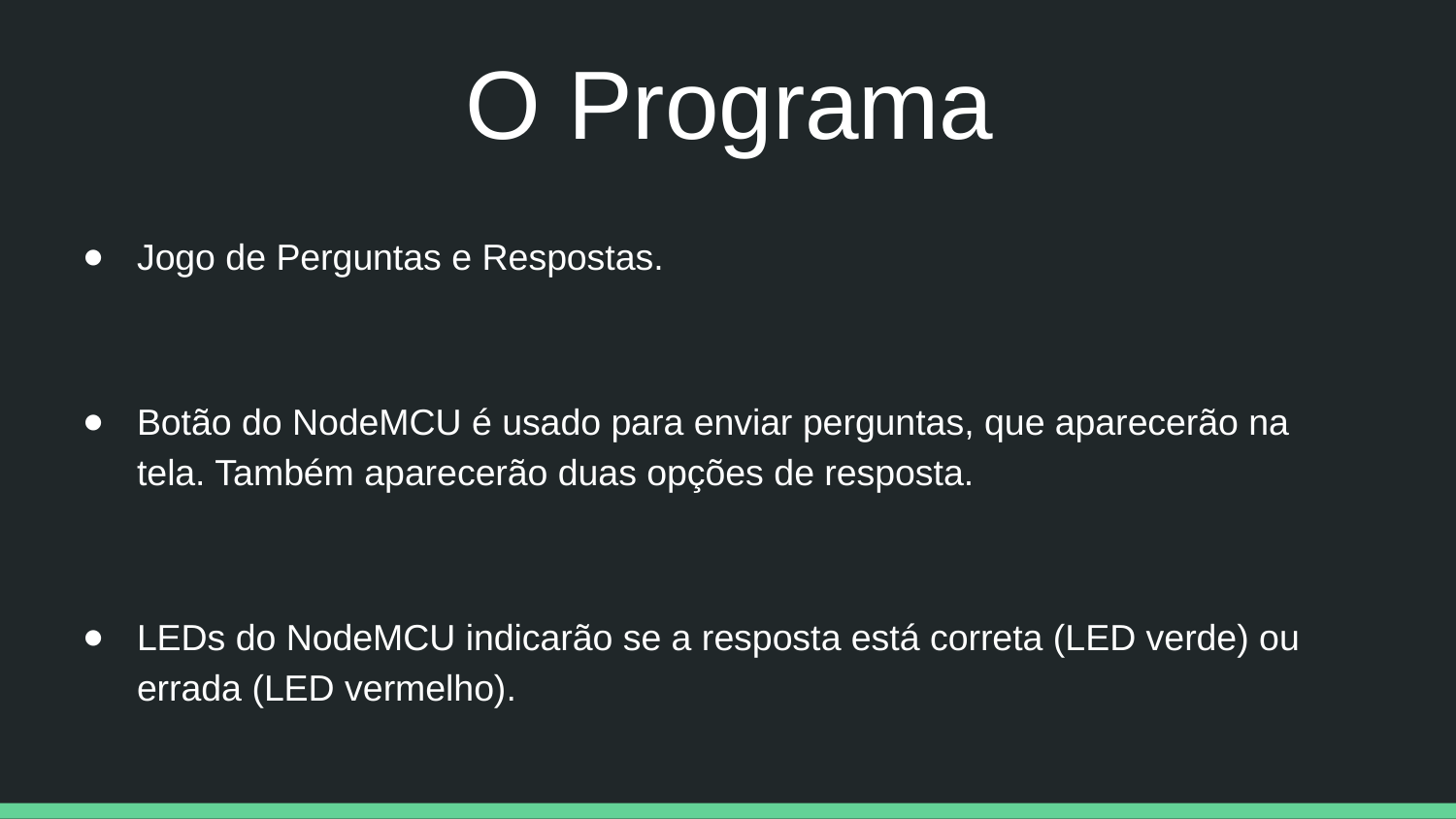

O Programa
Jogo de Perguntas e Respostas.

Botão do NodeMCU é usado para enviar perguntas, que aparecerão na tela. Também aparecerão duas opções de resposta.

LEDs do NodeMCU indicarão se a resposta está correta (LED verde) ou errada (LED vermelho).